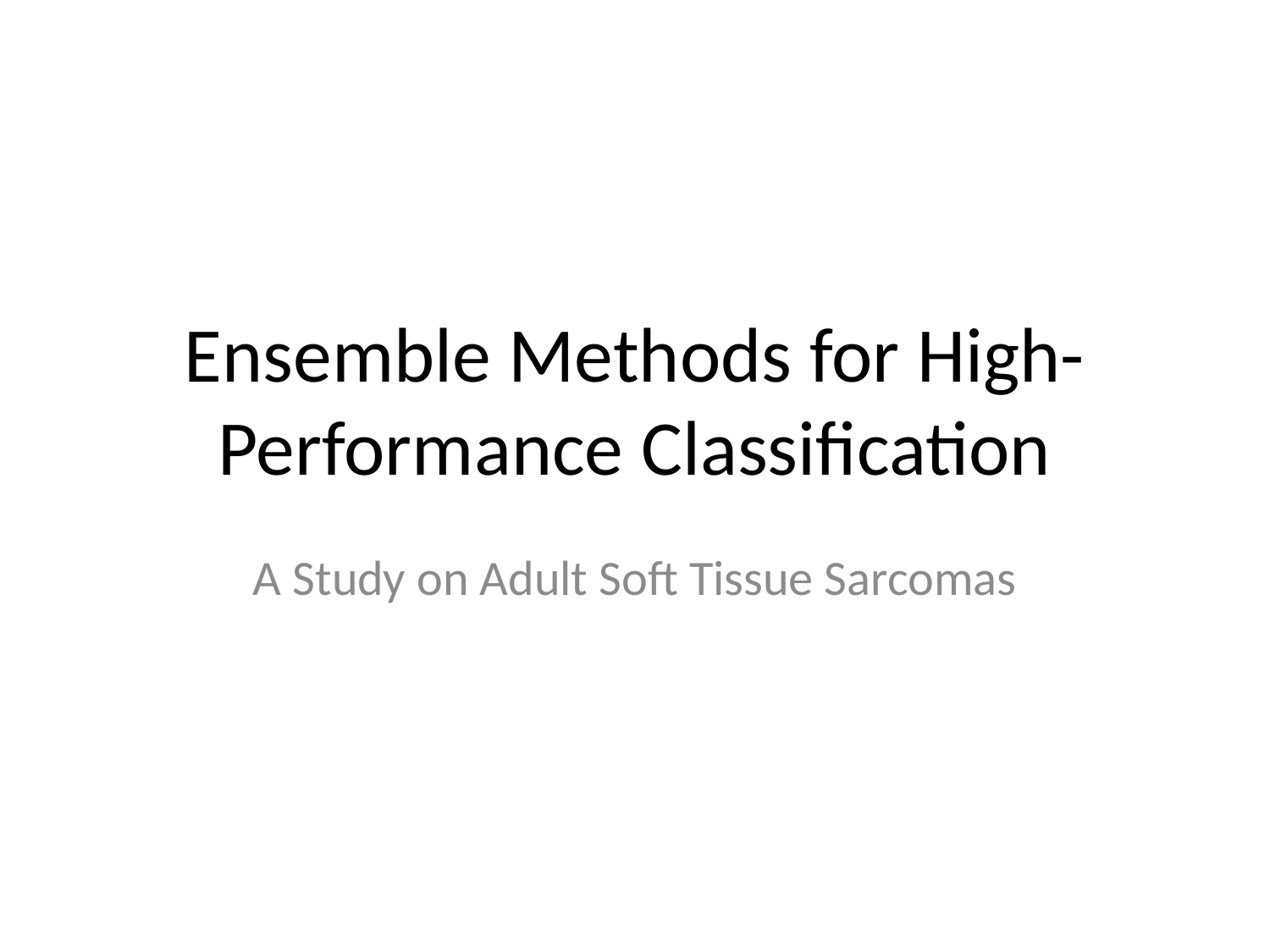

# Ensemble Methods for High-Performance Classification
A Study on Adult Soft Tissue Sarcomas